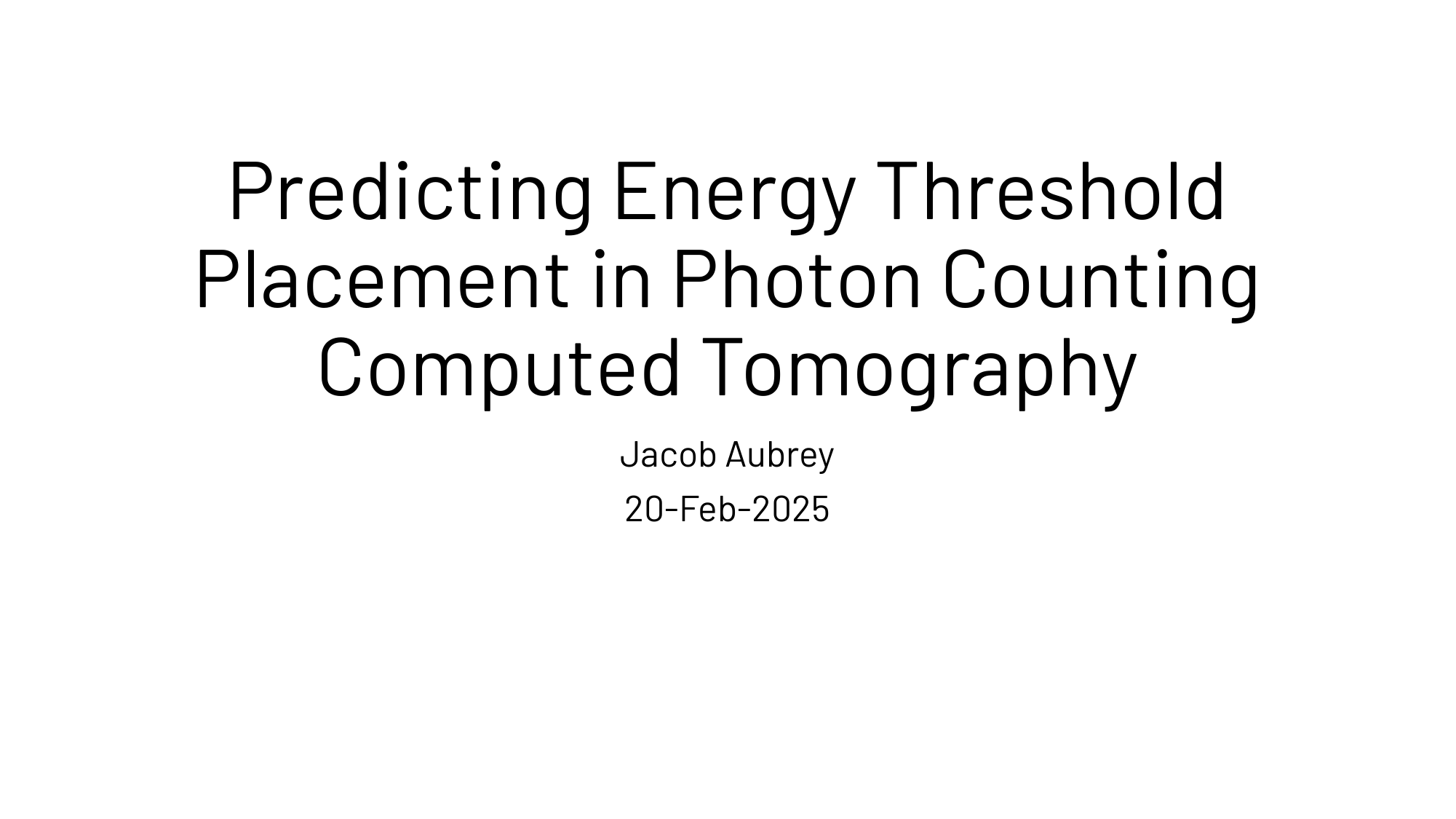

# Predicting Energy Threshold Placement in Photon Counting Computed Tomography
Jacob Aubrey
20-Feb-2025